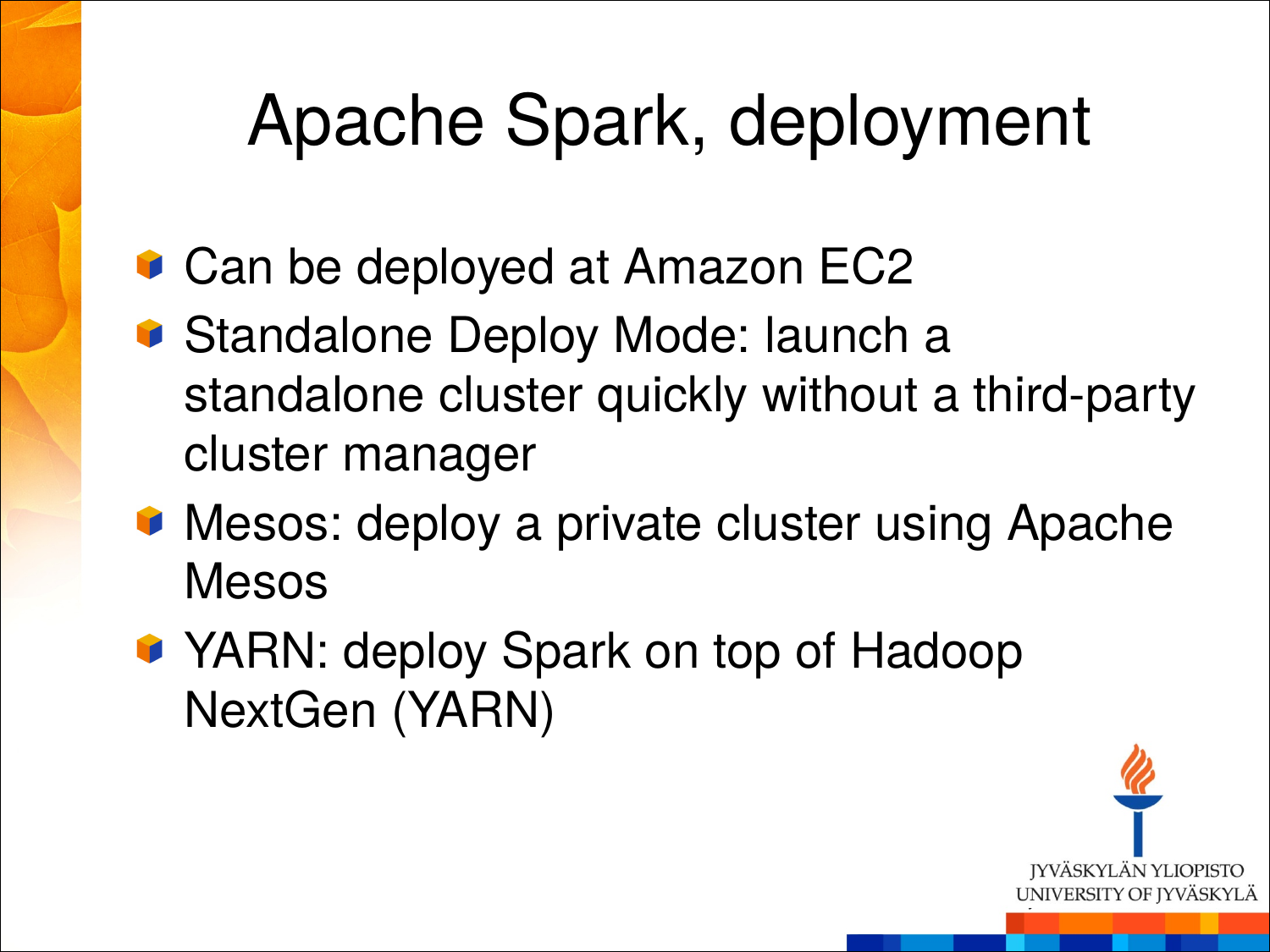

# Apache Spark, deployment
Can be deployed at Amazon EC2
Standalone Deploy Mode: launch a standalone cluster quickly without a third-party cluster manager
Mesos: deploy a private cluster using Apache Mesos
YARN: deploy Spark on top of Hadoop NextGen (YARN)